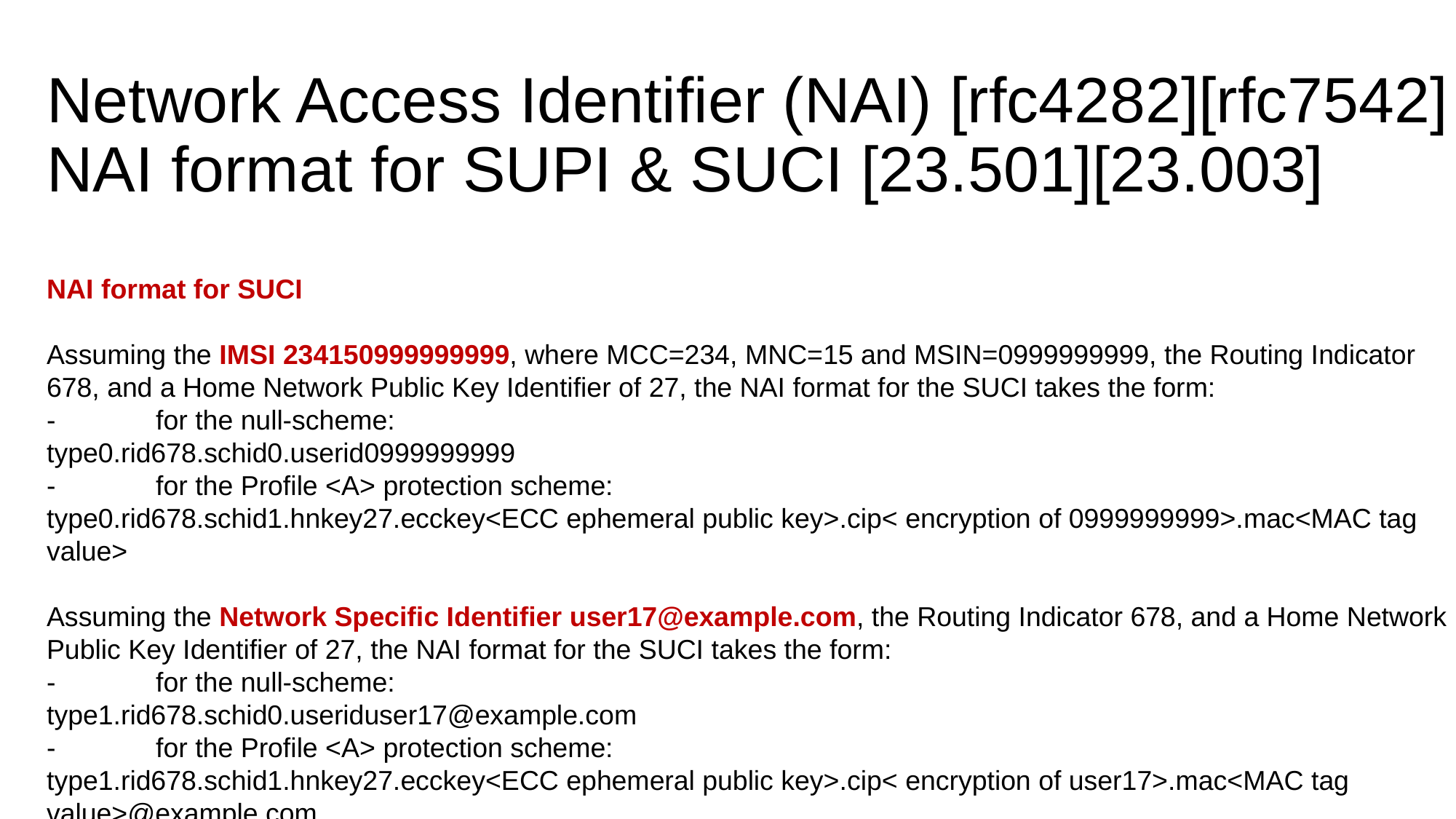

# Network Access Identifier (NAI) [rfc4282][rfc7542] NAI format for SUPI & SUCI [23.501][23.003]
NAI format for SUCI

Assuming the IMSI 234150999999999, where MCC=234, MNC=15 and MSIN=0999999999, the Routing Indicator 678, and a Home Network Public Key Identifier of 27, the NAI format for the SUCI takes the form:
-	for the null-scheme:
type0.rid678.schid0.userid0999999999
-	for the Profile <A> protection scheme:
type0.rid678.schid1.hnkey27.ecckey<ECC ephemeral public key>.cip< encryption of 0999999999>.mac<MAC tag value>

Assuming the Network Specific Identifier user17@example.com, the Routing Indicator 678, and a Home Network Public Key Identifier of 27, the NAI format for the SUCI takes the form:
-	for the null-scheme:
type1.rid678.schid0.useriduser17@example.com
-	for the Profile <A> protection scheme:
type1.rid678.schid1.hnkey27.ecckey<ECC ephemeral public key>.cip< encryption of user17>.mac<MAC tag value>@example.com